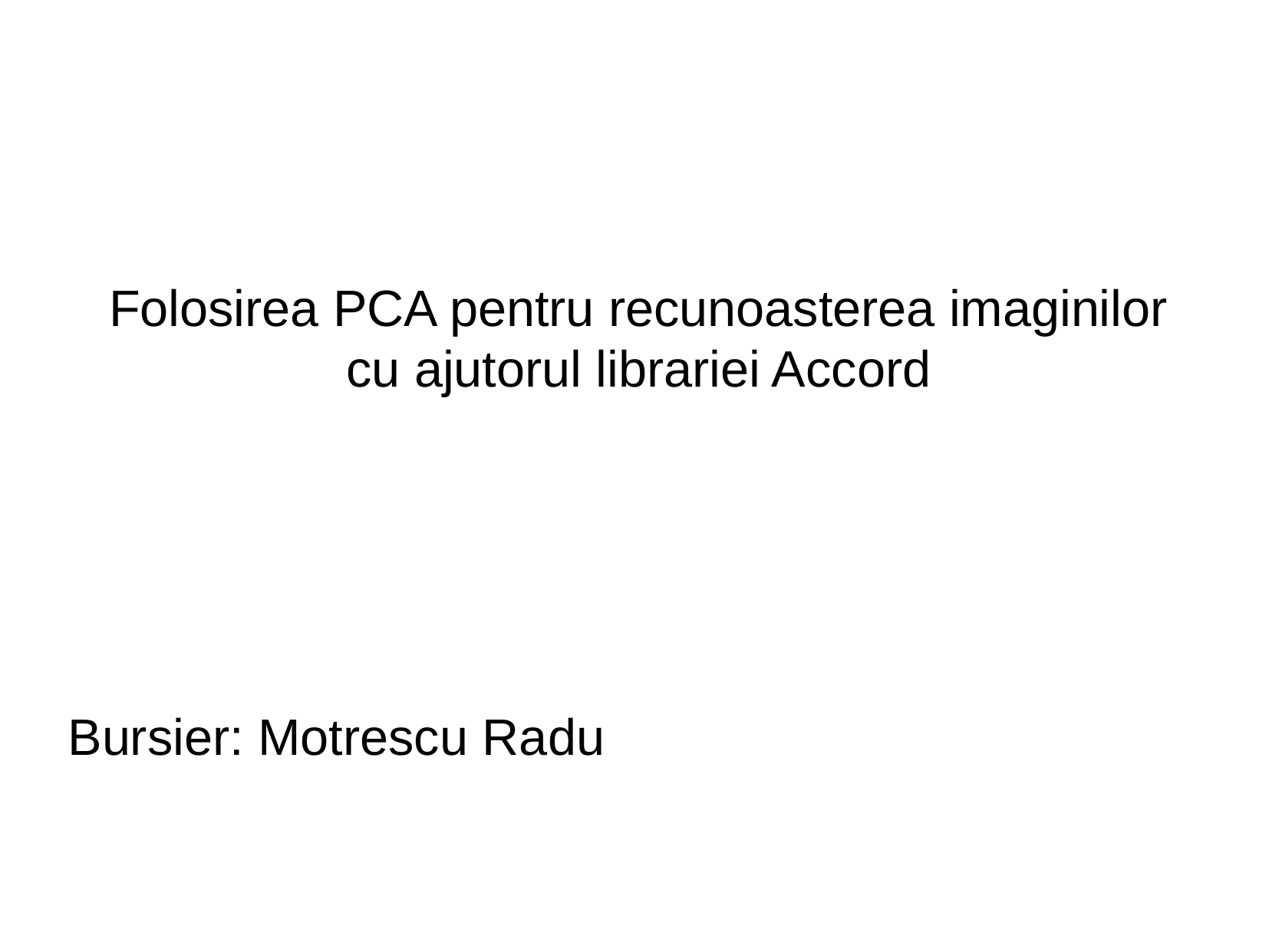

Folosirea PCA pentru recunoasterea imaginilor
cu ajutorul librariei Accord

Bursier: Motrescu Radu